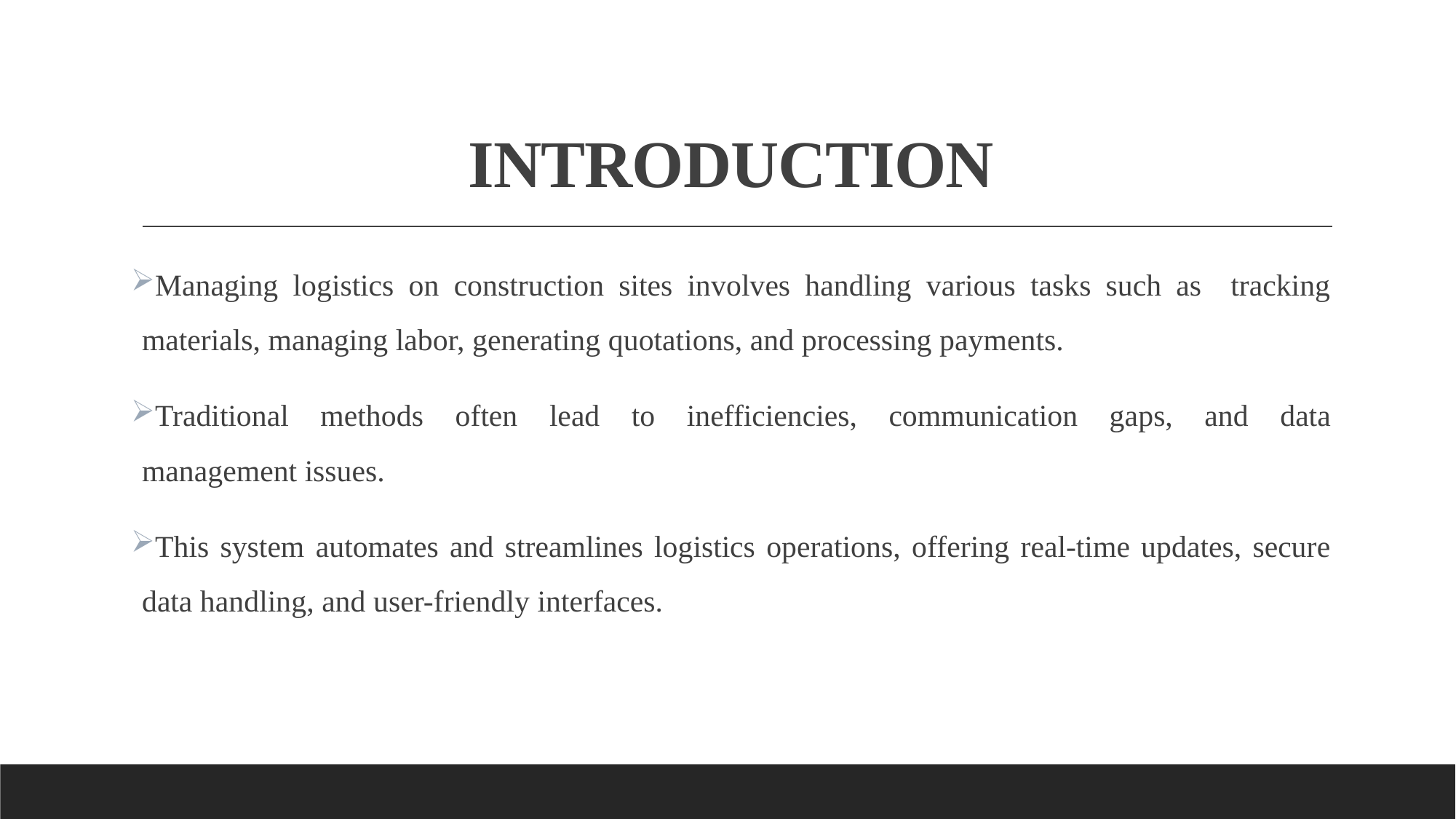

# INTRODUCTION
Managing logistics on construction sites involves handling various tasks such as  tracking materials, managing labor, generating quotations, and processing payments.
Traditional methods often lead to inefficiencies, communication gaps, and data management issues.
This system automates and streamlines logistics operations, offering real-time updates, secure data handling, and user-friendly interfaces.